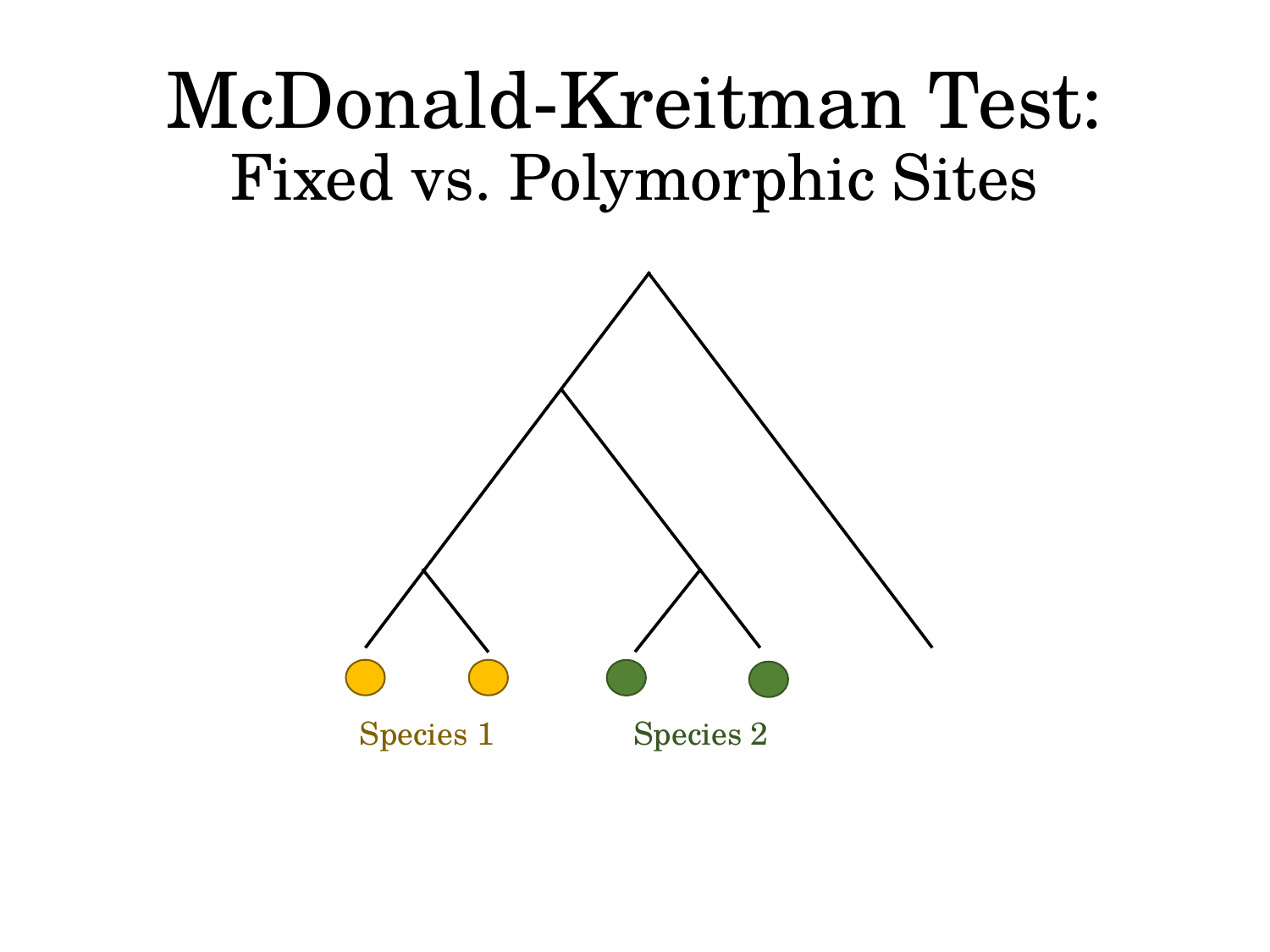

McDonald-Kreitman Test:
Fixed vs. Polymorphic Sites

Species 1
Species 2